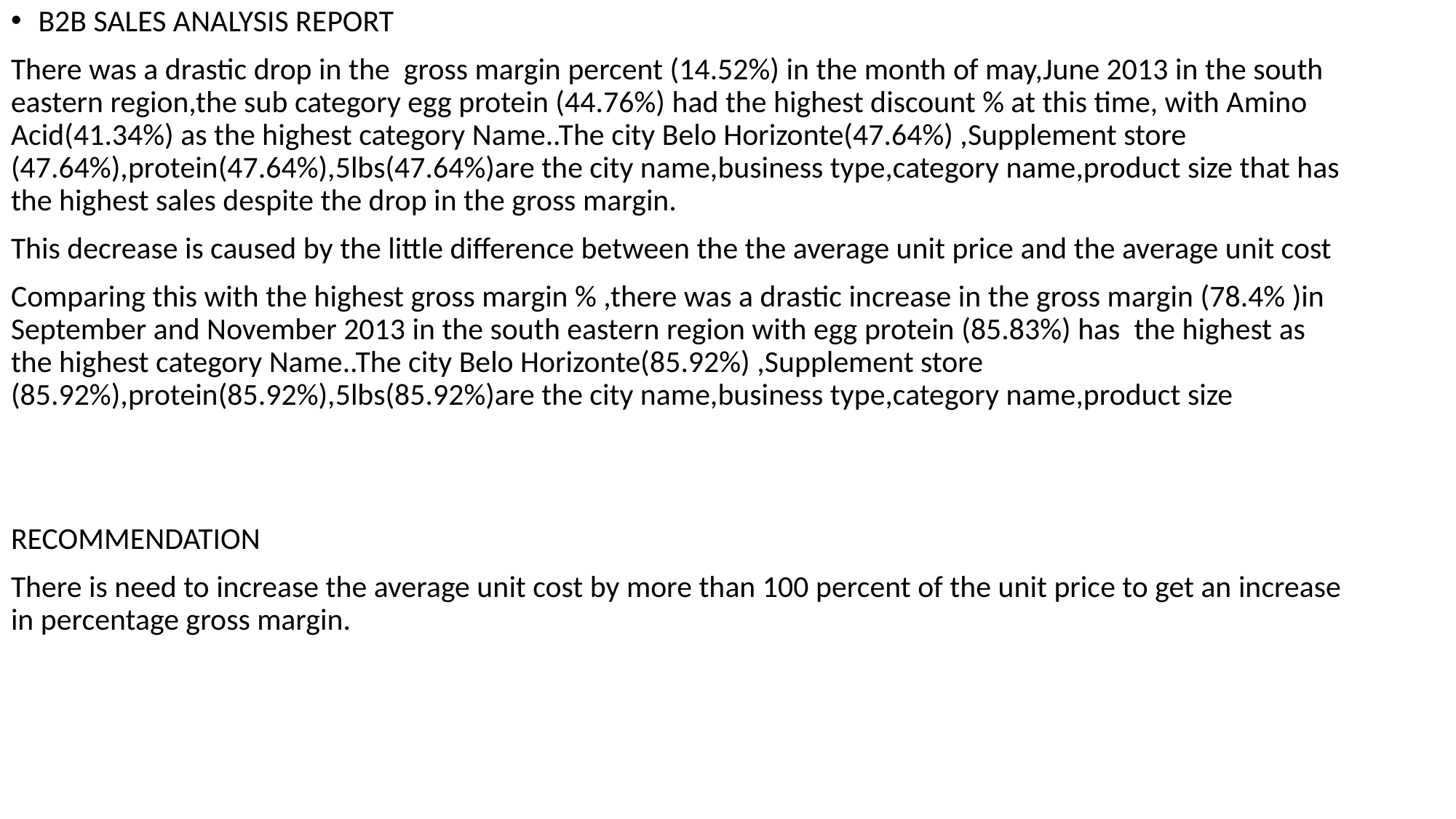

B2B SALES ANALYSIS REPORT
There was a drastic drop in the  gross margin percent (14.52%) in the month of may,June 2013 in the south eastern region,the sub category egg protein (44.76%) had the highest discount % at this time, with Amino Acid(41.34%) as the highest category Name..The city Belo Horizonte(47.64%) ,Supplement store (47.64%),protein(47.64%),5lbs(47.64%)are the city name,business type,category name,product size that has the highest sales despite the drop in the gross margin.
This decrease is caused by the little difference between the the average unit price and the average unit cost
Comparing this with the highest gross margin % ,there was a drastic increase in the gross margin (78.4% )in September and November 2013 in the south eastern region with egg protein (85.83%) has  the highest as the highest category Name..The city Belo Horizonte(85.92%) ,Supplement store (85.92%),protein(85.92%),5lbs(85.92%)are the city name,business type,category name,product size

RECOMMENDATION
There is need to increase the average unit cost by more than 100 percent of the unit price to get an increase in percentage gross margin.